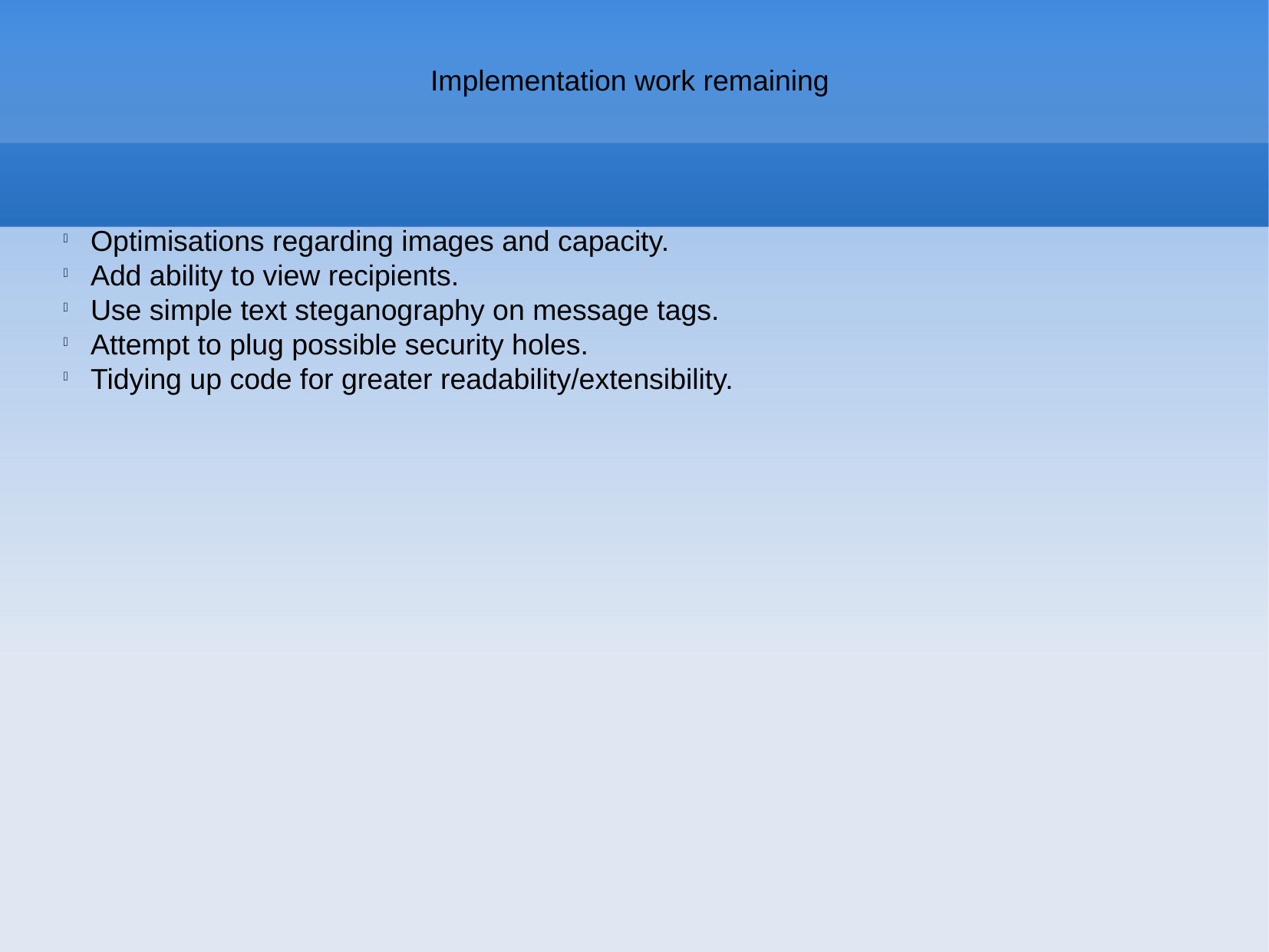

Implementation work remaining
Optimisations regarding images and capacity.
Add ability to view recipients.
Use simple text steganography on message tags.
Attempt to plug possible security holes.
Tidying up code for greater readability/extensibility.